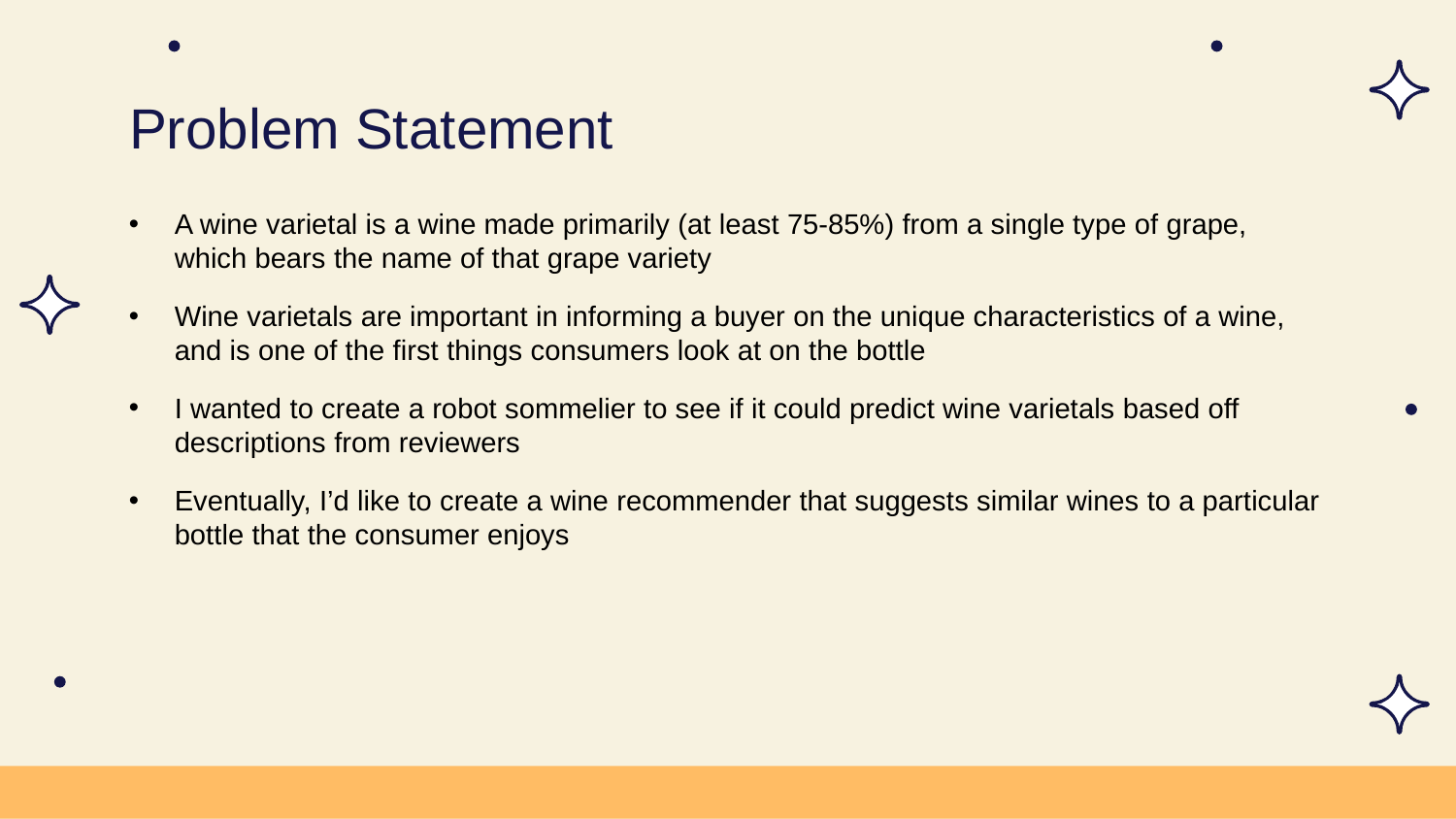

# Problem Statement
A wine varietal is a wine made primarily (at least 75-85%) from a single type of grape, which bears the name of that grape variety
Wine varietals are important in informing a buyer on the unique characteristics of a wine, and is one of the first things consumers look at on the bottle
I wanted to create a robot sommelier to see if it could predict wine varietals based off descriptions from reviewers
Eventually, I’d like to create a wine recommender that suggests similar wines to a particular bottle that the consumer enjoys